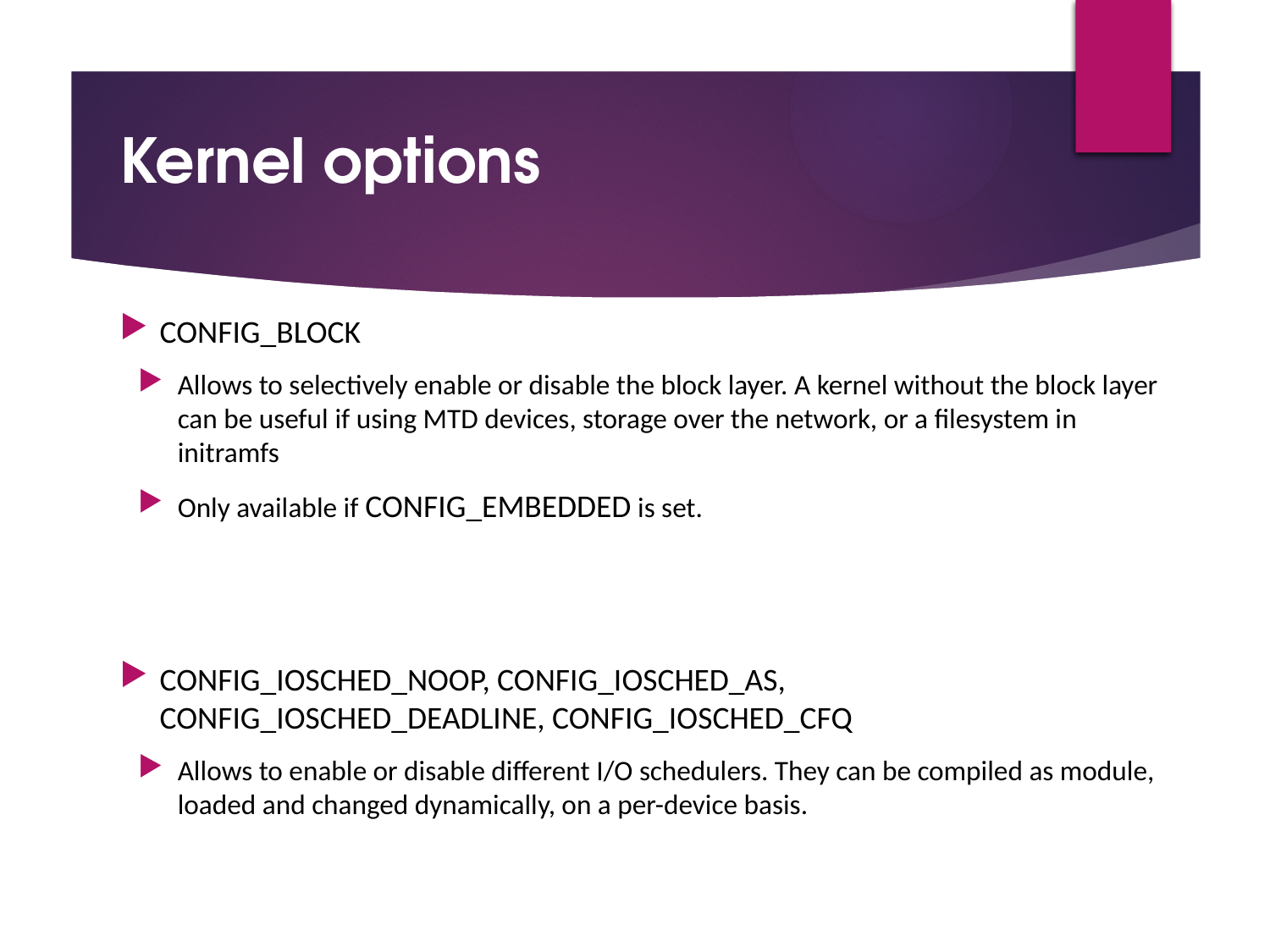

Kernel options
CONFIG_BLOCK
Allows to selectively enable or disable the block layer. A kernel without the block layer can be useful if using MTD devices, storage over the network, or a filesystem in initramfs
Only available if CONFIG_EMBEDDED is set.

CONFIG_IOSCHED_NOOP, CONFIG_IOSCHED_AS, CONFIG_IOSCHED_DEADLINE, CONFIG_IOSCHED_CFQ
Allows to enable or disable different I/O schedulers. They can be compiled as module, loaded and changed dynamically, on a per-device basis.